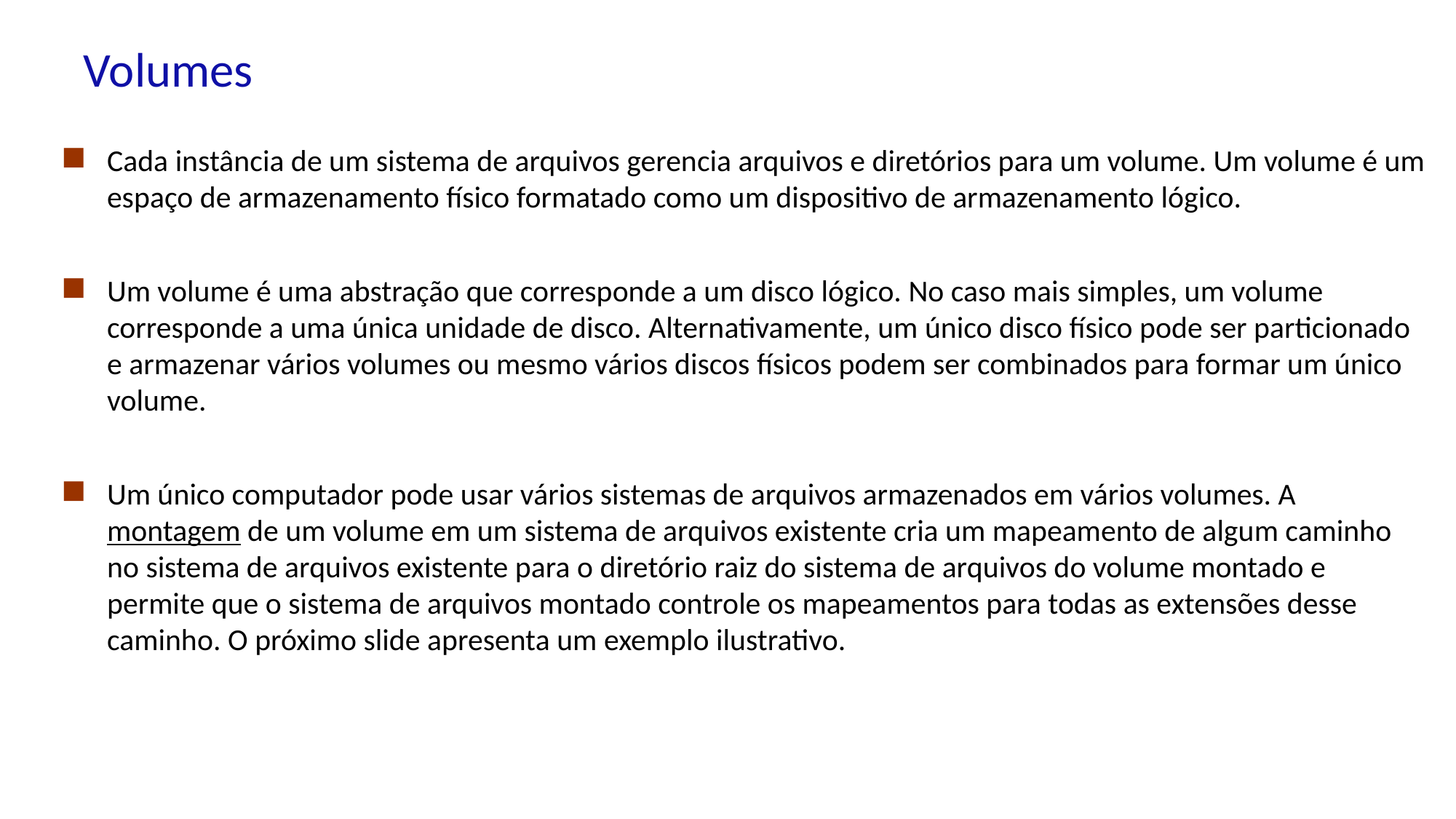

# Volumes
Cada instância de um sistema de arquivos gerencia arquivos e diretórios para um volume. Um volume é um espaço de armazenamento físico formatado como um dispositivo de armazenamento lógico.

Um volume é uma abstração que corresponde a um disco lógico. No caso mais simples, um volume corresponde a uma única unidade de disco. Alternativamente, um único disco físico pode ser particionado e armazenar vários volumes ou mesmo vários discos físicos podem ser combinados para formar um único volume.

Um único computador pode usar vários sistemas de arquivos armazenados em vários volumes. A montagem de um volume em um sistema de arquivos existente cria um mapeamento de algum caminho no sistema de arquivos existente para o diretório raiz do sistema de arquivos do volume montado e permite que o sistema de arquivos montado controle os mapeamentos para todas as extensões desse caminho. O próximo slide apresenta um exemplo ilustrativo.